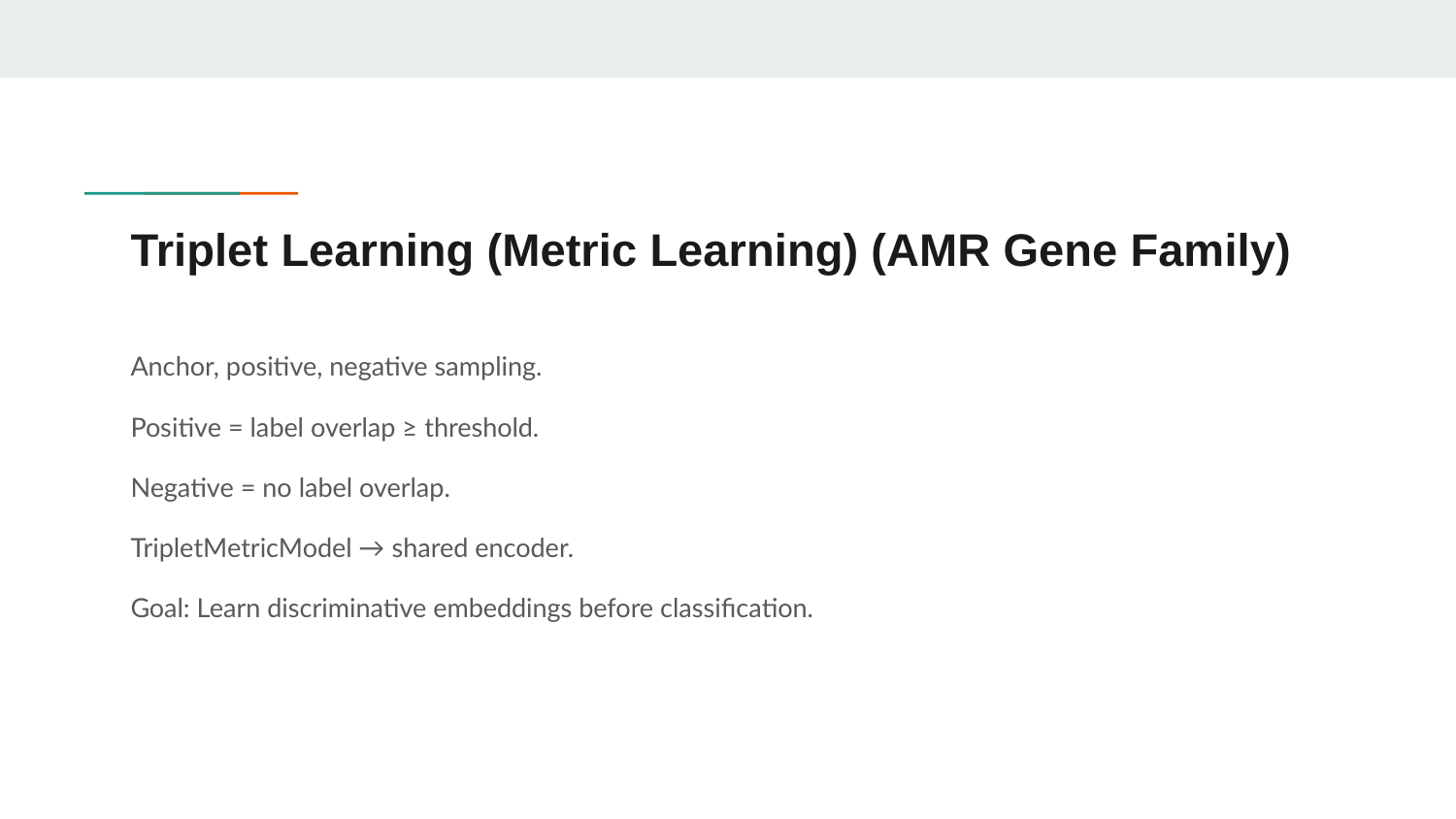

# Triplet Learning (Metric Learning) (AMR Gene Family)
Anchor, positive, negative sampling.
Positive = label overlap ≥ threshold.
Negative = no label overlap.
TripletMetricModel → shared encoder.
Goal: Learn discriminative embeddings before classification.